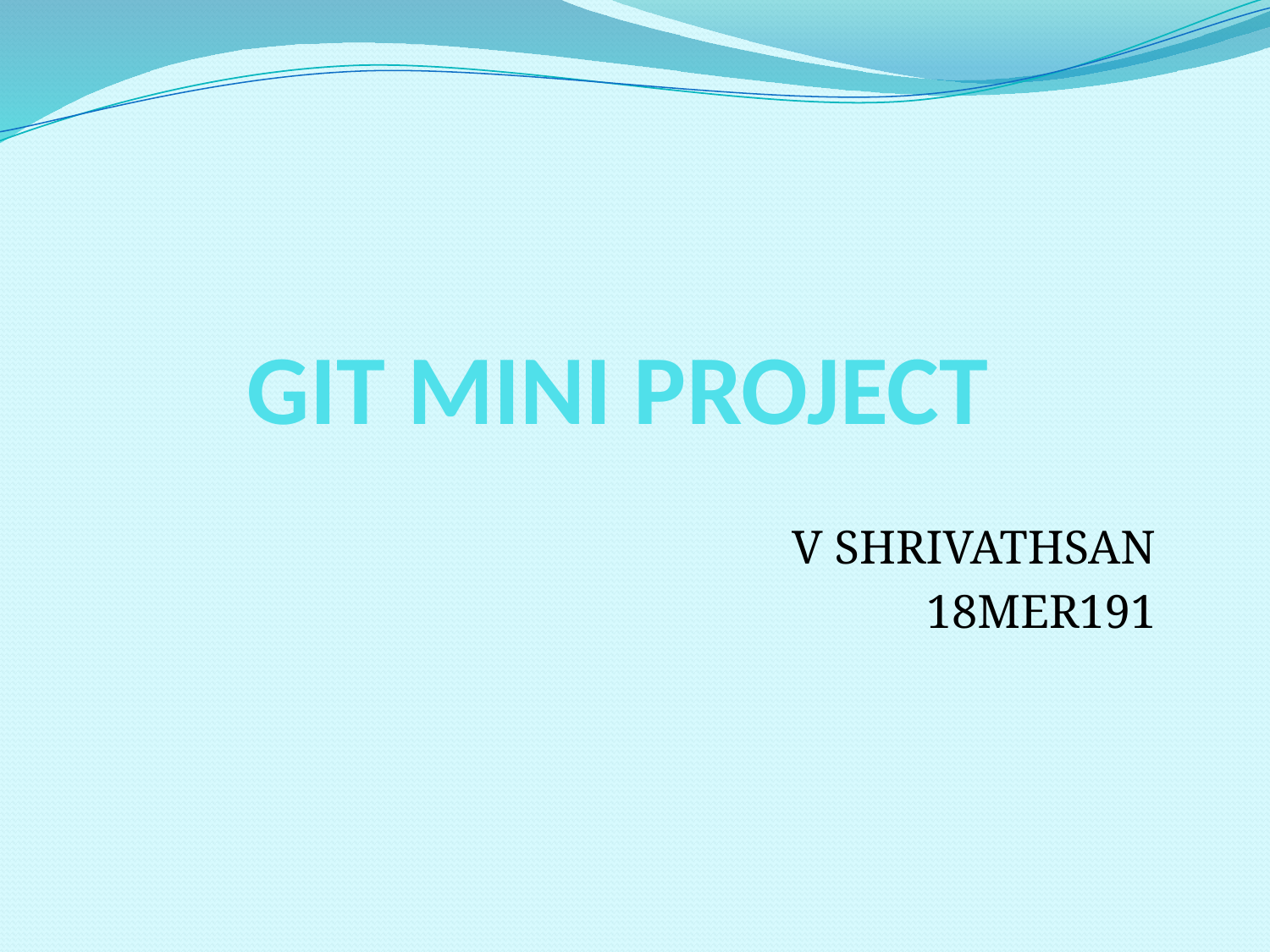

# GIT MINI PROJECT

V SHRIVATHSAN
18MER191